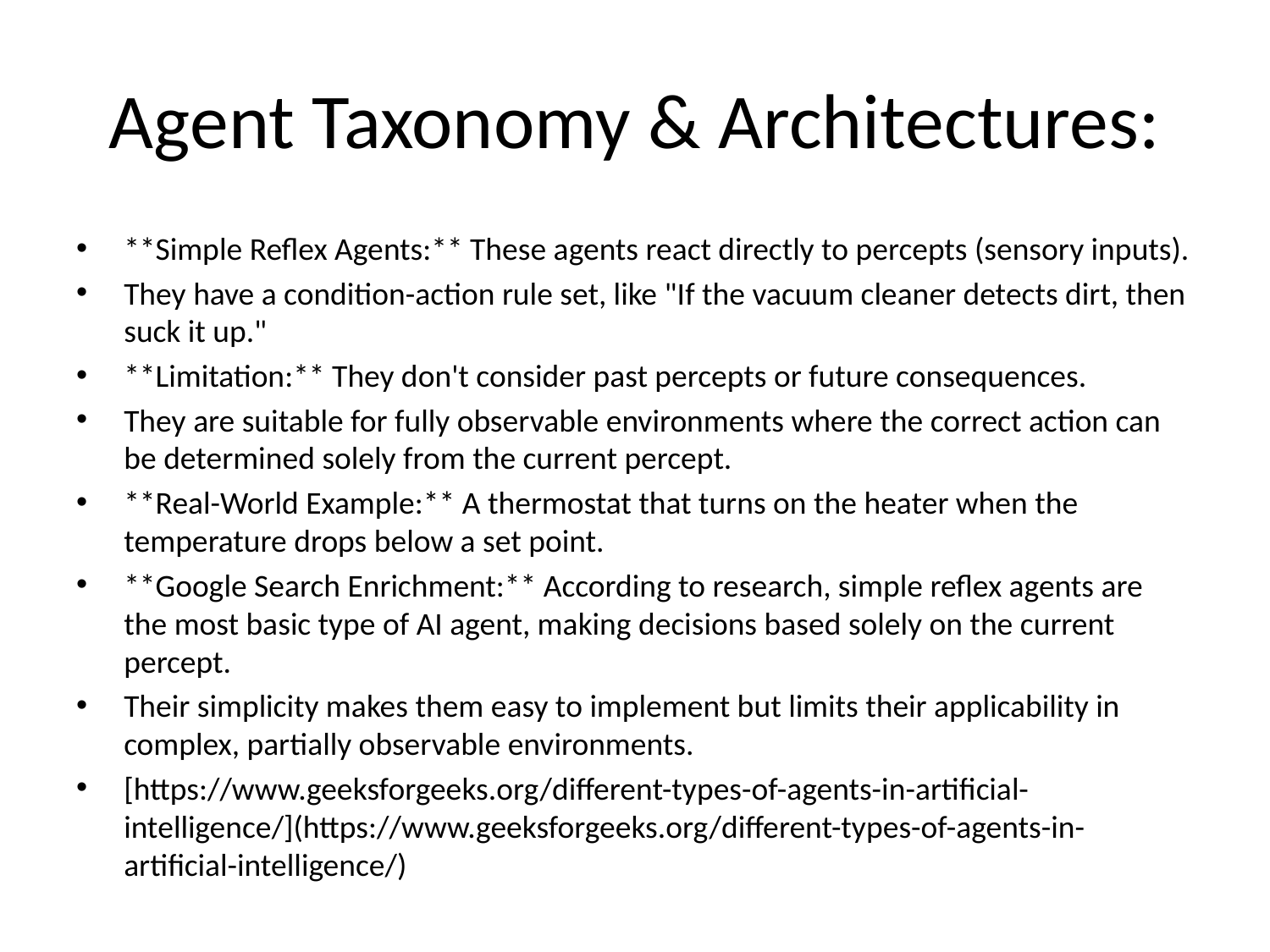

# Agent Taxonomy & Architectures:
**Simple Reflex Agents:** These agents react directly to percepts (sensory inputs).
They have a condition-action rule set, like "If the vacuum cleaner detects dirt, then suck it up."
**Limitation:** They don't consider past percepts or future consequences.
They are suitable for fully observable environments where the correct action can be determined solely from the current percept.
**Real-World Example:** A thermostat that turns on the heater when the temperature drops below a set point.
**Google Search Enrichment:** According to research, simple reflex agents are the most basic type of AI agent, making decisions based solely on the current percept.
Their simplicity makes them easy to implement but limits their applicability in complex, partially observable environments.
[https://www.geeksforgeeks.org/different-types-of-agents-in-artificial-intelligence/](https://www.geeksforgeeks.org/different-types-of-agents-in-artificial-intelligence/)